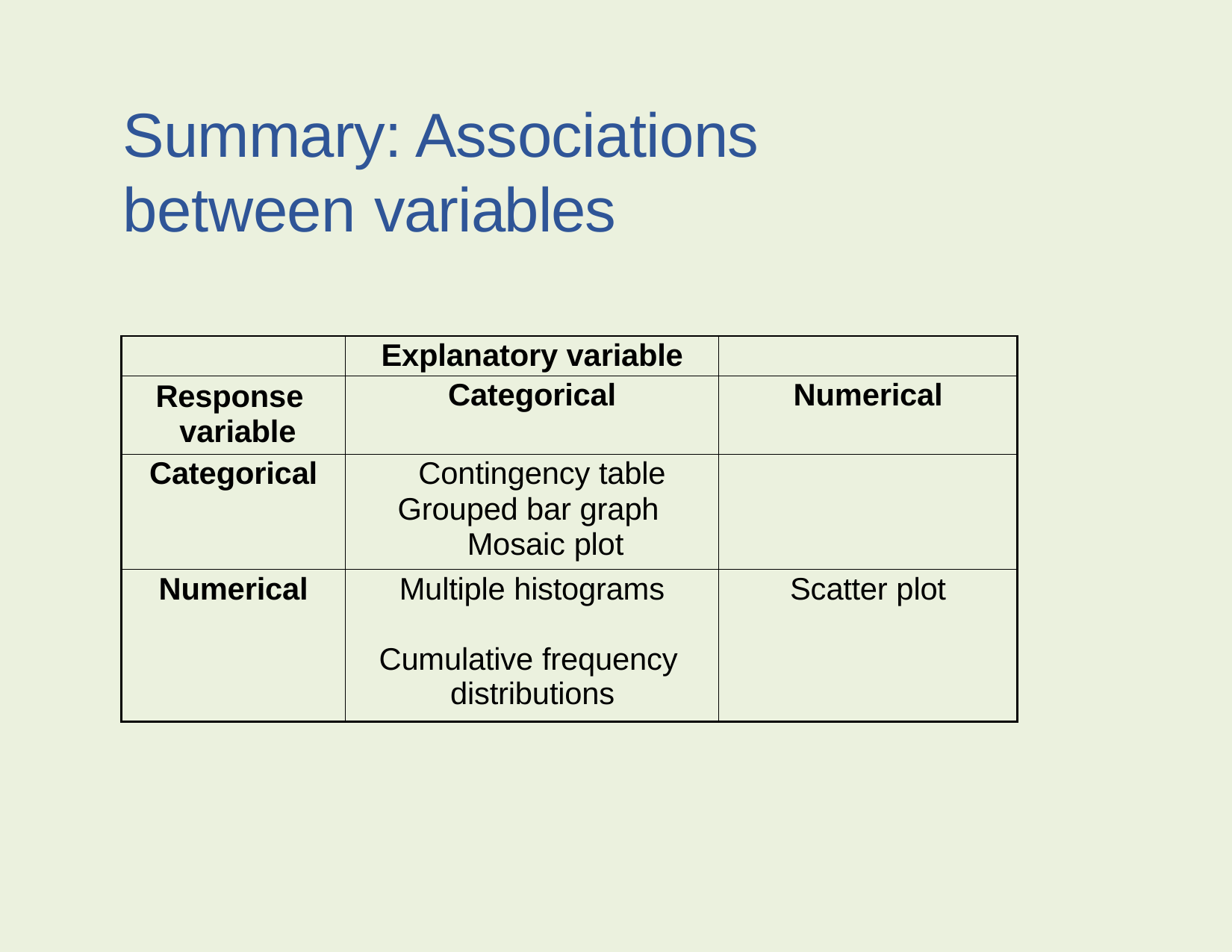

Summary: Associations between variables
|  | Explanatory variable |  |
| --- | --- | --- |
| Response variable | Categorical | Numerical |
| Categorical | Contingency table Grouped bar graph Mosaic plot |  |
| Numerical | Multiple histograms Cumulative frequency distributions | Scatter plot |